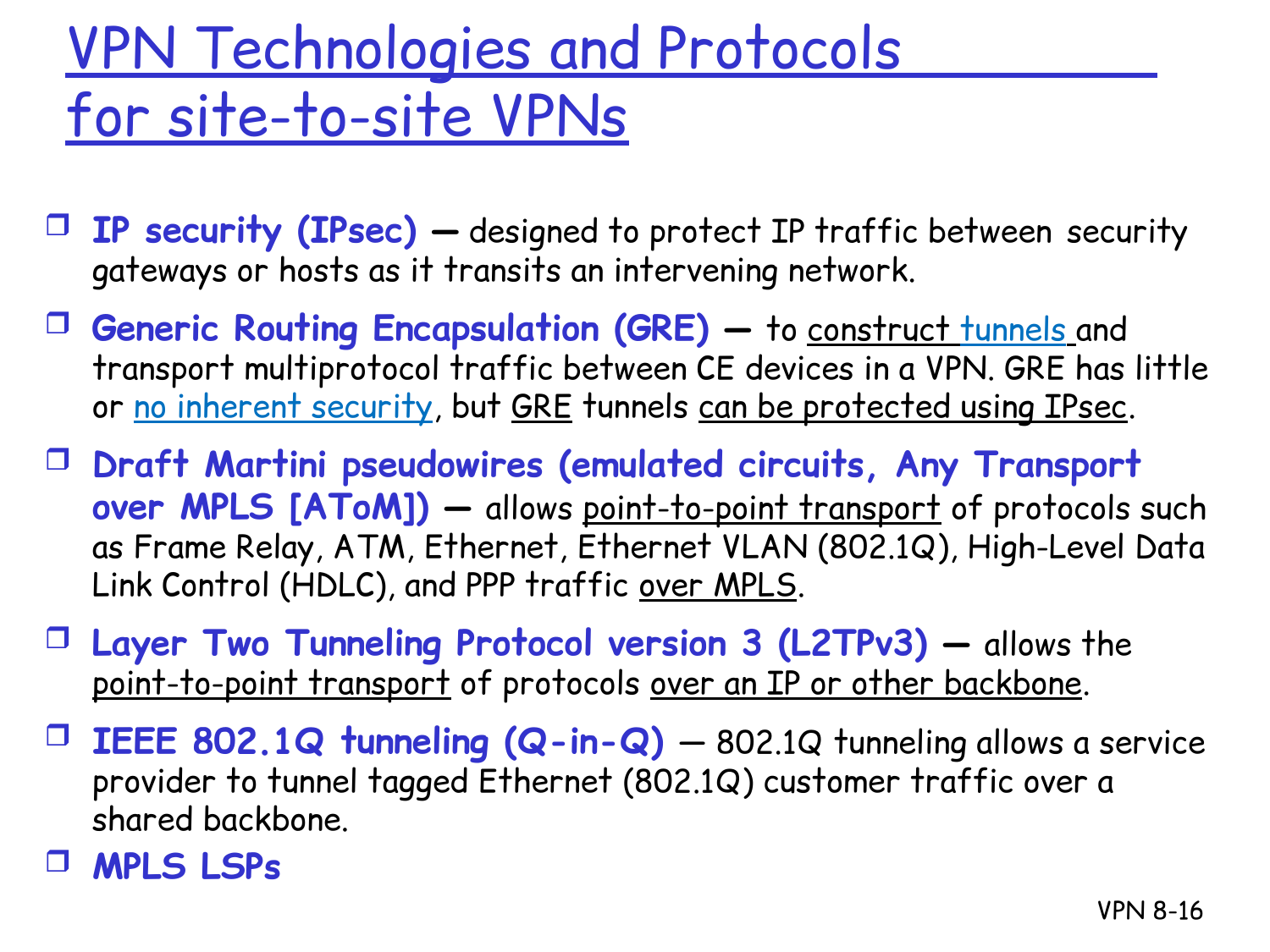

# VPN Technologies and Protocols                for site-to-site VPNs
IP security (IPsec) — designed to protect IP traffic between security gateways or hosts as it transits an intervening network.
Generic Routing Encapsulation (GRE) — to construct tunnels and transport multiprotocol traffic between CE devices in a VPN. GRE has little or no inherent security, but GRE tunnels can be protected using IPsec.
Draft Martini pseudowires (emulated circuits, Any Transport over MPLS [AToM]) — allows point-to-point transport of protocols such as Frame Relay, ATM, Ethernet, Ethernet VLAN (802.1Q), High-Level Data Link Control (HDLC), and PPP traffic over MPLS.
Layer Two Tunneling Protocol version 3 (L2TPv3) — allows the point-to-point transport of protocols over an IP or other backbone.
IEEE 802.1Q tunneling (Q-in-Q) — 802.1Q tunneling allows a service provider to tunnel tagged Ethernet (802.1Q) customer traffic over a shared backbone.
MPLS LSPs
VPN 8-16